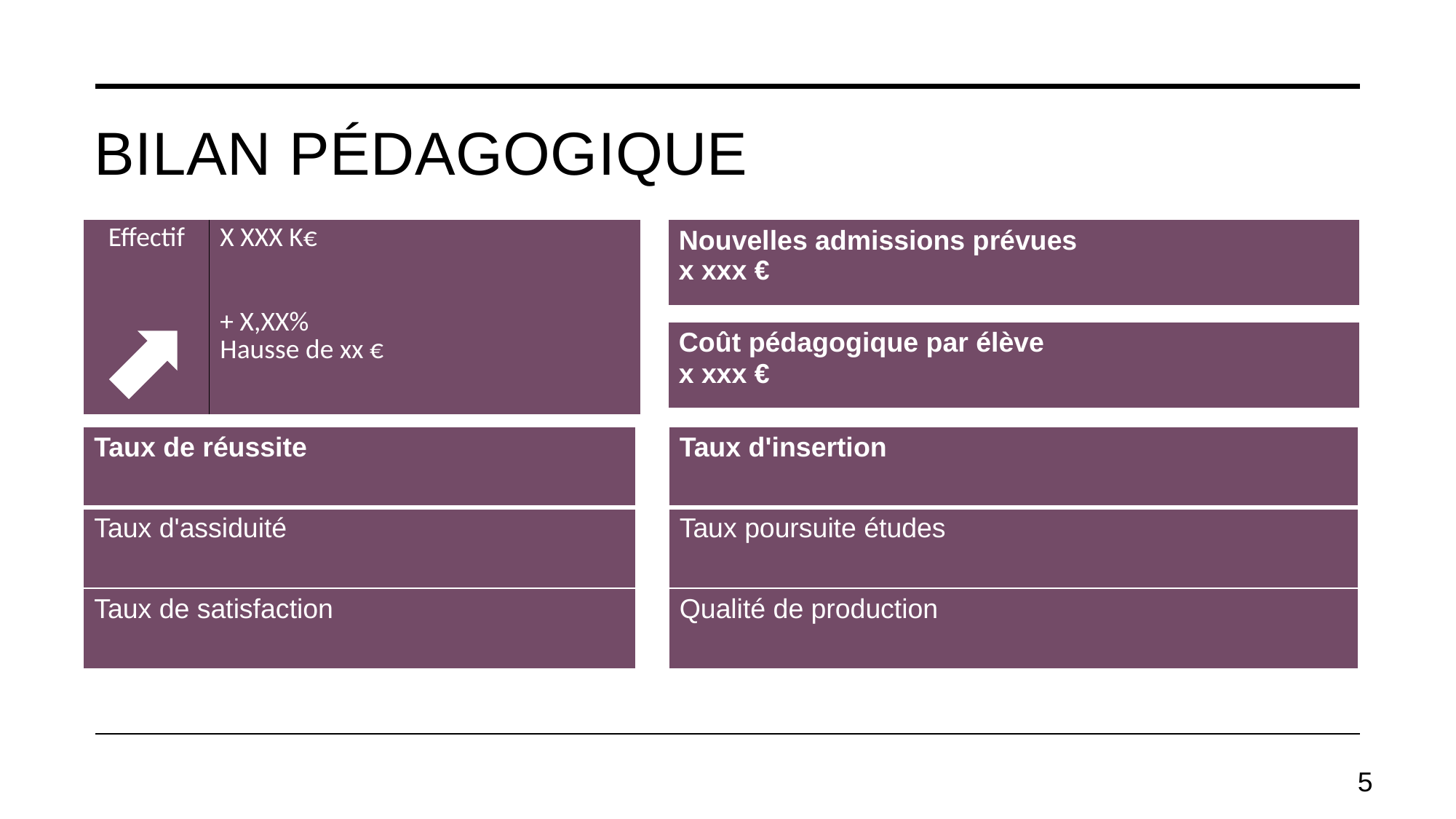

# Bilan pédagogique
| Nouvelles admissions prévues x xxx € |
| --- |
| Effectif | X XXX K€ |
| --- | --- |
|  | + X,XX% Hausse de xx € |
| Coût pédagogique par élève x xxx € |
| --- |

| Taux d'insertion |
| --- |
| Taux poursuite études |
| Qualité de production |
| Taux de réussite |
| --- |
| Taux d'assiduité |
| Taux de satisfaction |
5